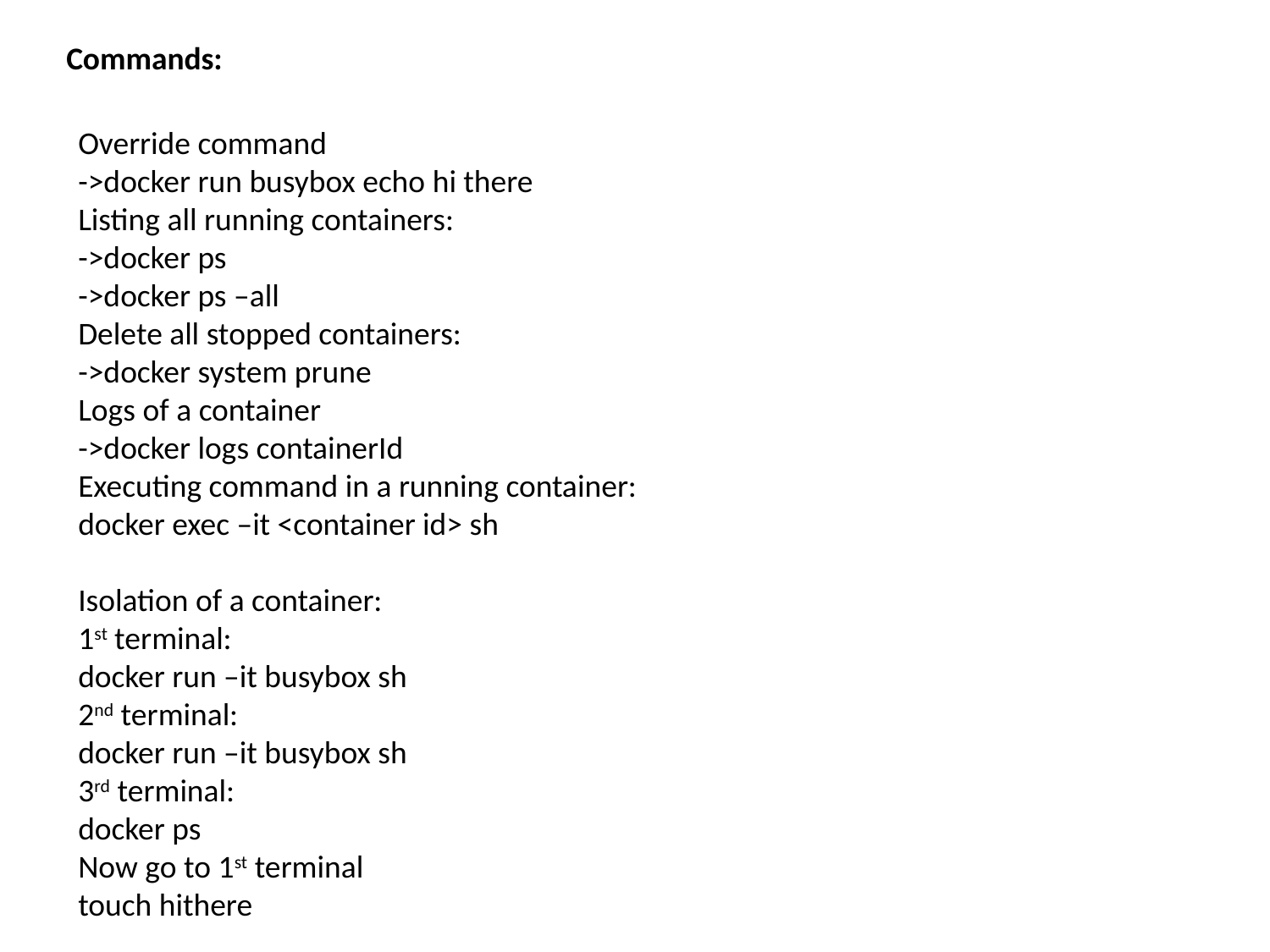

Commands:
Override command
->docker run busybox echo hi there
Listing all running containers:
->docker ps
->docker ps –all
Delete all stopped containers:
->docker system prune
Logs of a container
->docker logs containerId
Executing command in a running container:
docker exec –it <container id> sh

Isolation of a container:
1st terminal:
docker run –it busybox sh
2nd terminal:
docker run –it busybox sh
3rd terminal:
docker ps
Now go to 1st terminal
touch hithere